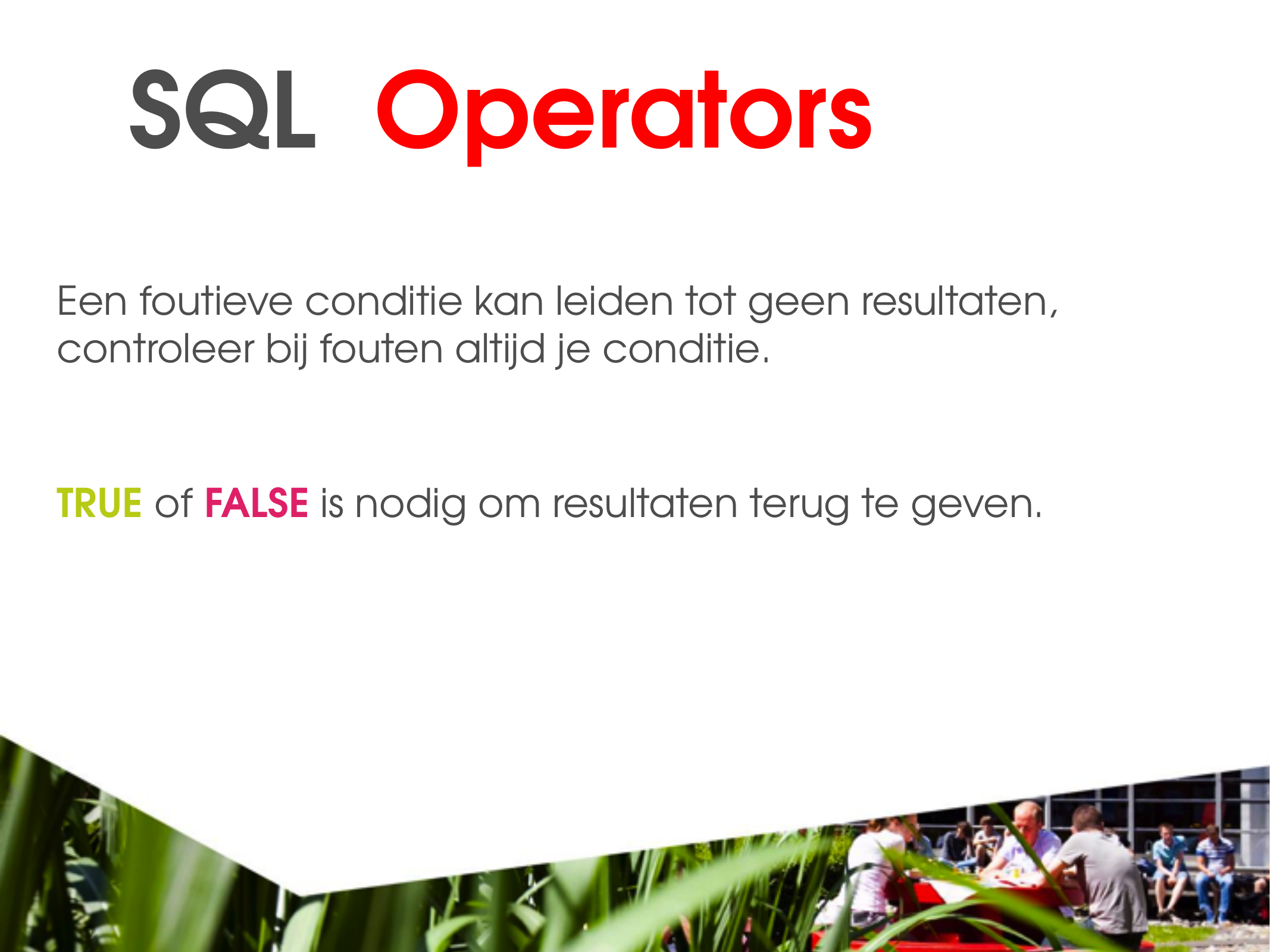

# SQL  Operators
Een foutieve conditie kan leiden tot geen resultaten, controleer bij fouten altijd je conditie.

TRUE of FALSE is nodig om resultaten terug te geven.